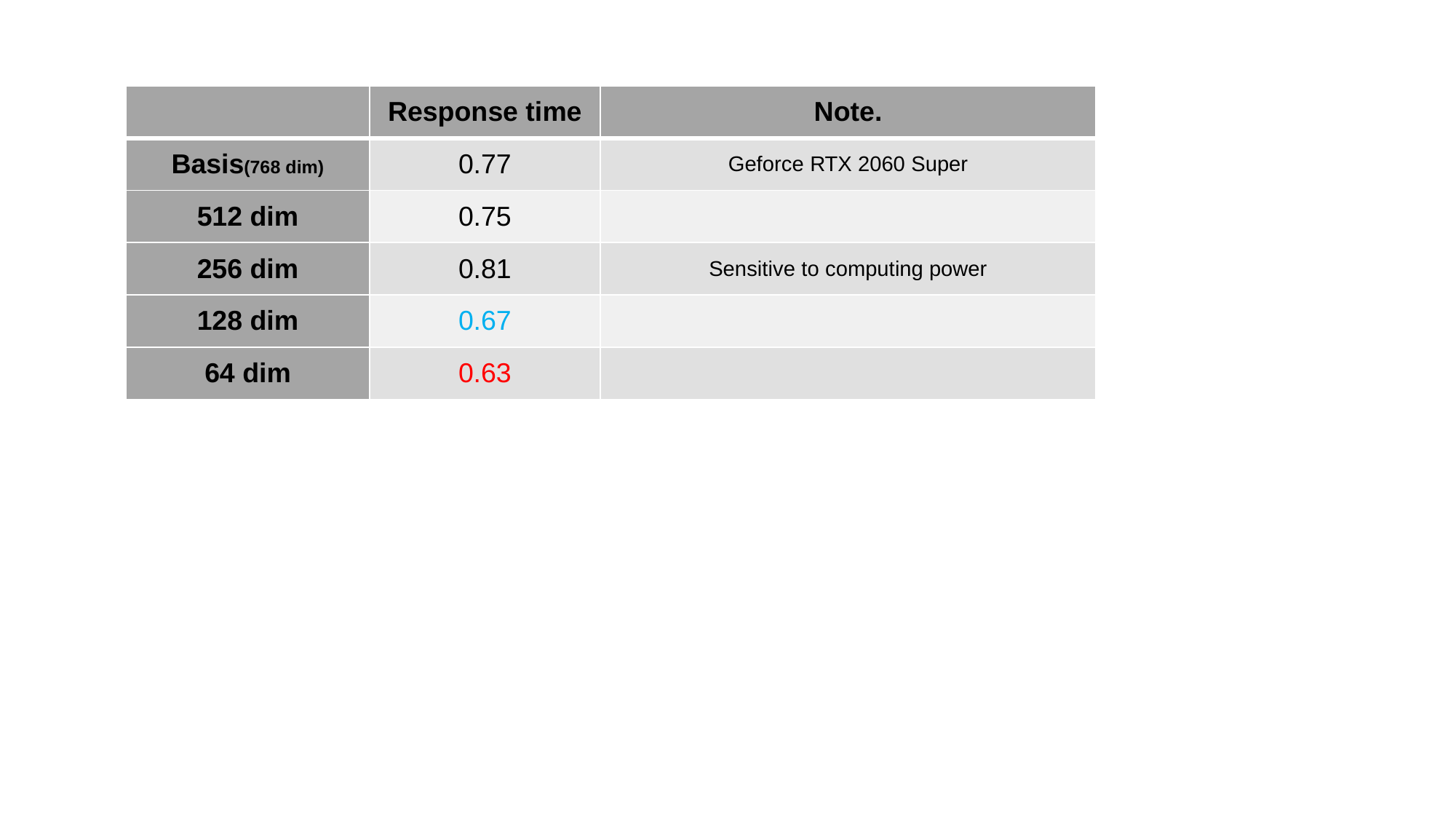

|  | Response time | Note. |
| --- | --- | --- |
| Basis(768 dim) | 0.77 | Geforce RTX 2060 Super |
| 512 dim | 0.75 |  |
| 256 dim | 0.81 | Sensitive to computing power |
| 128 dim | 0.67 |  |
| 64 dim | 0.63 |  |